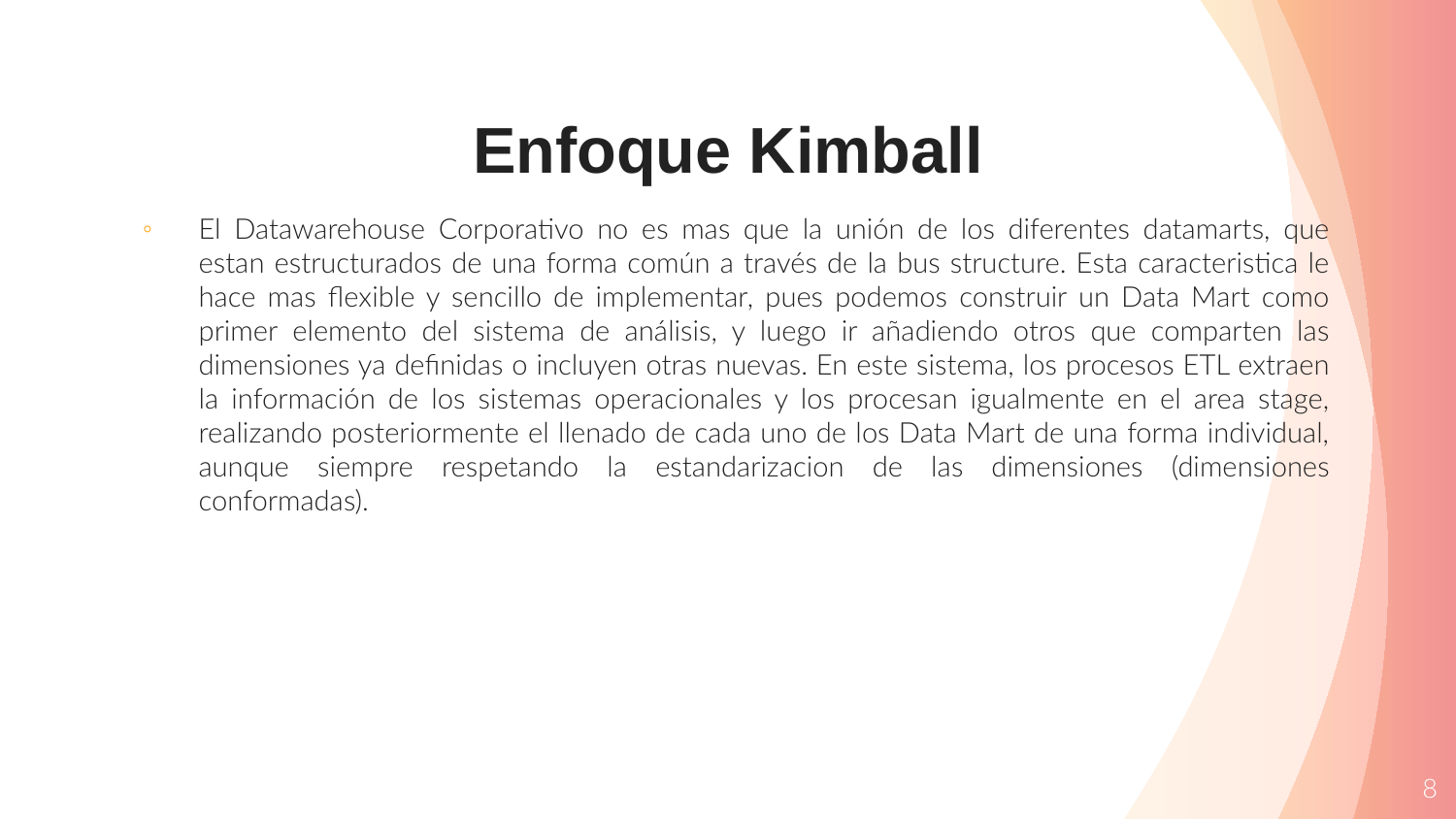

Enfoque Kimball
El Datawarehouse Corporativo no es mas que la unión de los diferentes datamarts, que estan estructurados de una forma común a través de la bus structure. Esta caracteristica le hace mas flexible y sencillo de implementar, pues podemos construir un Data Mart como primer elemento del sistema de análisis, y luego ir añadiendo otros que comparten las dimensiones ya definidas o incluyen otras nuevas. En este sistema, los procesos ETL extraen la información de los sistemas operacionales y los procesan igualmente en el area stage, realizando posteriormente el llenado de cada uno de los Data Mart de una forma individual, aunque siempre respetando la estandarizacion de las dimensiones (dimensiones conformadas).
8